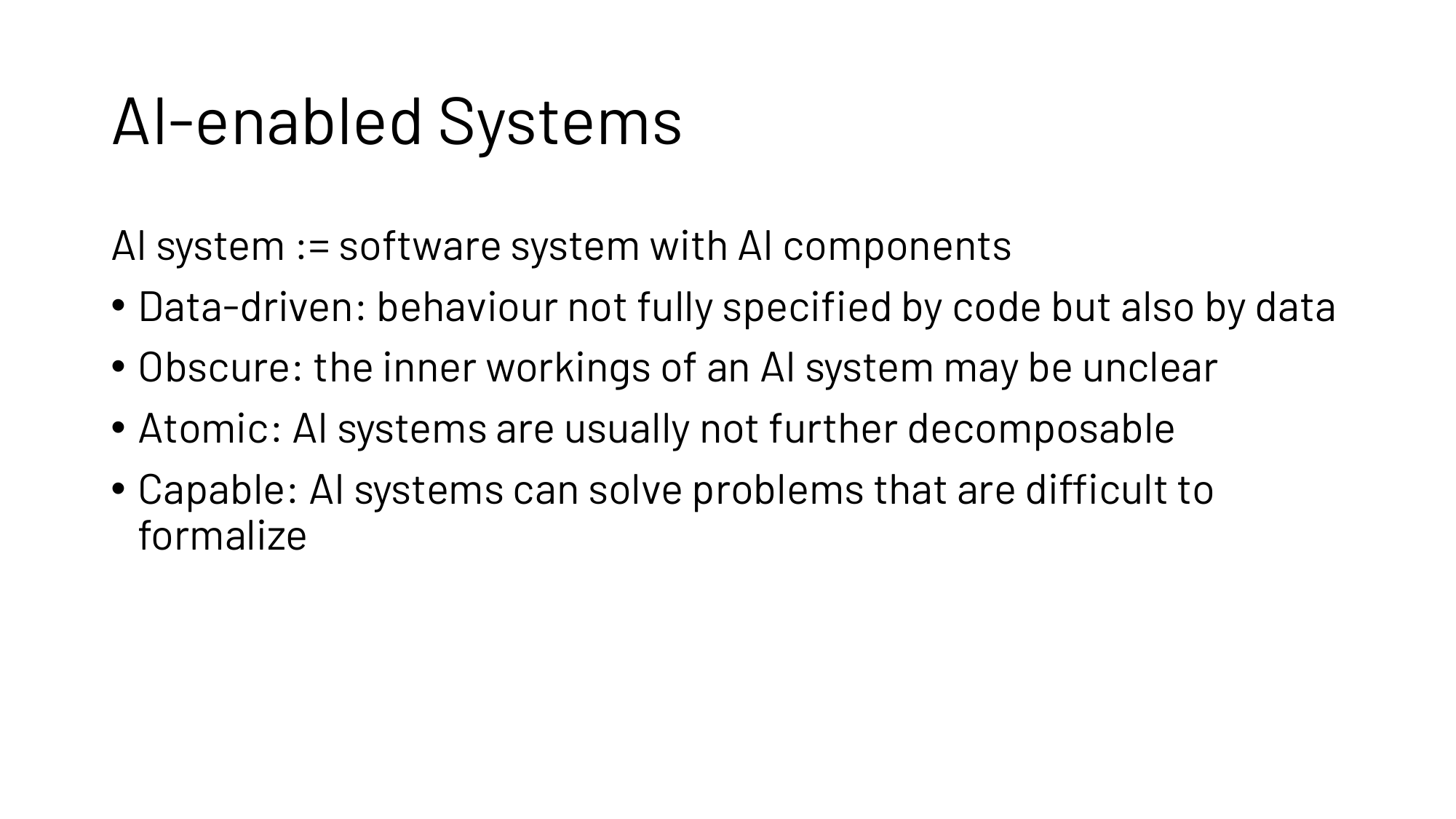

# AI-enabled Systems
AI system := software system with AI components
Data-driven: behaviour not fully specified by code but also by data
Obscure: the inner workings of an AI system may be unclear
Atomic: AI systems are usually not further decomposable
Capable: AI systems can solve problems that are difficult to formalize